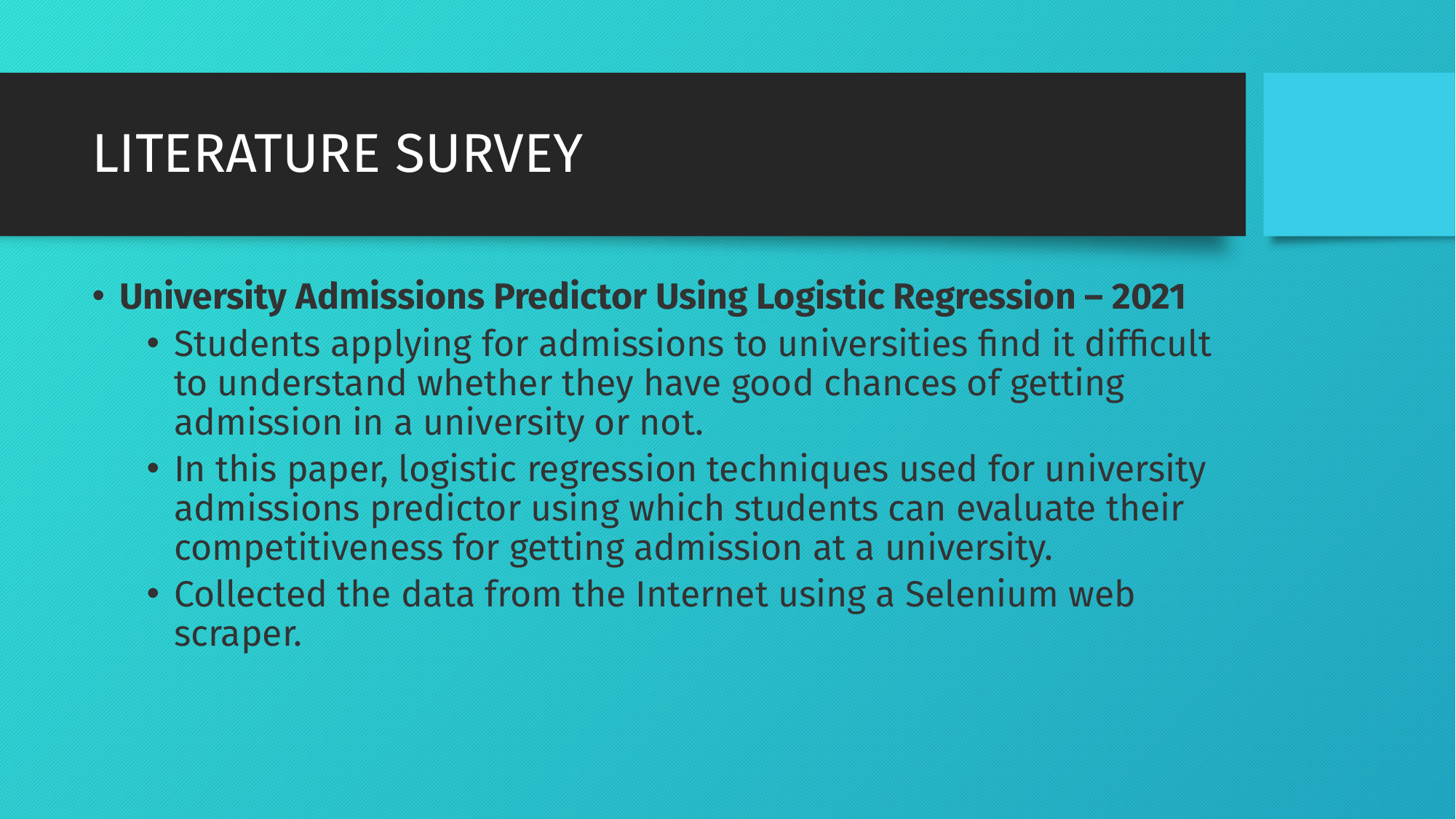

# LITERATURE SURVEY
University Admissions Predictor Using Logistic Regression – 2021
Students applying for admissions to universities find it difficult to understand whether they have good chances of getting admission in a university or not.
In this paper, logistic regression techniques used for university admissions predictor using which students can evaluate their competitiveness for getting admission at a university.
Collected the data from the Internet using a Selenium web scraper.